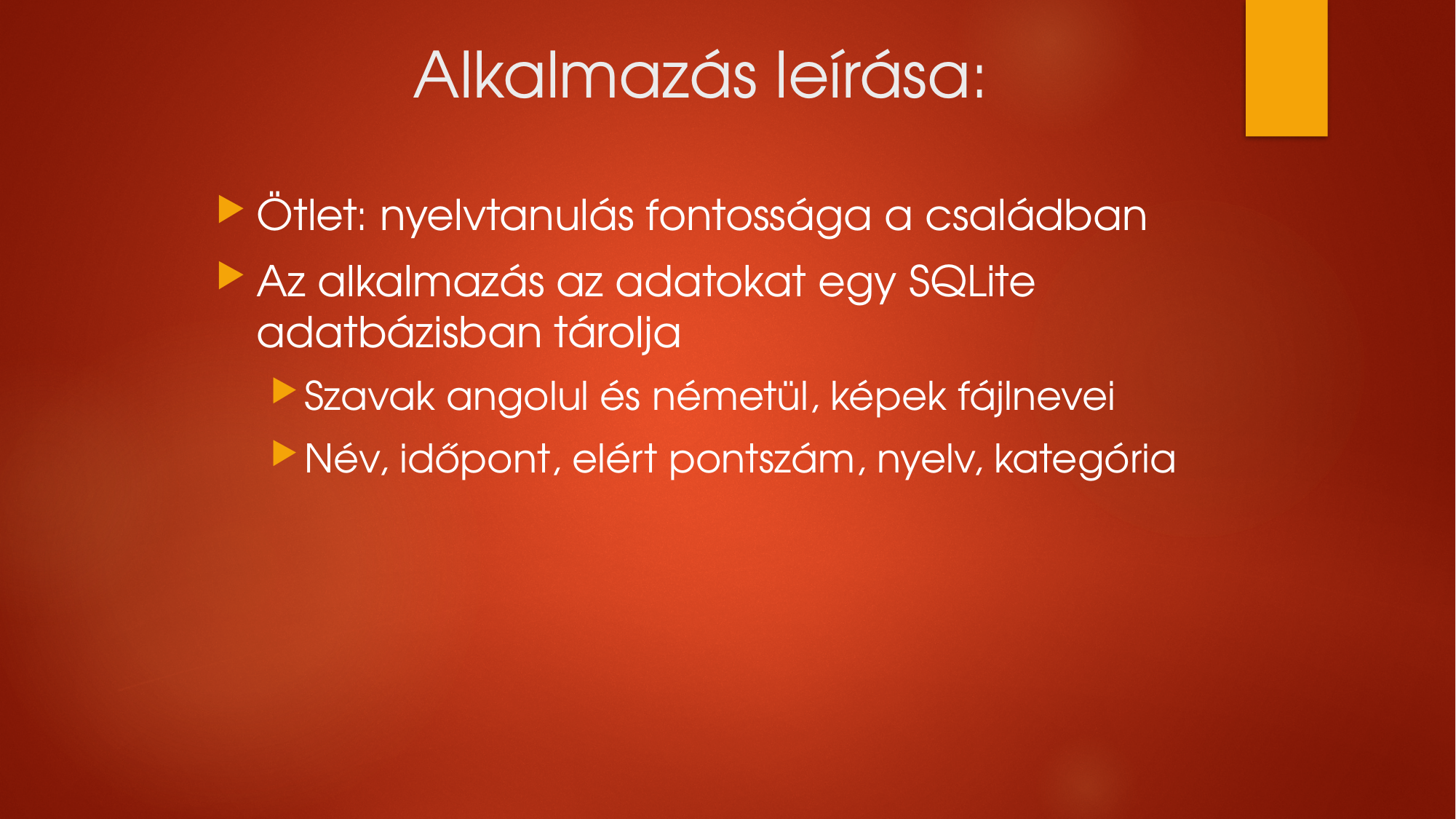

# Alkalmazás leírása:
Ötlet: nyelvtanulás fontossága a családban
Az alkalmazás az adatokat egy SQLite adatbázisban tárolja
Szavak angolul és németül, képek fájlnevei
Név, időpont, elért pontszám, nyelv, kategória